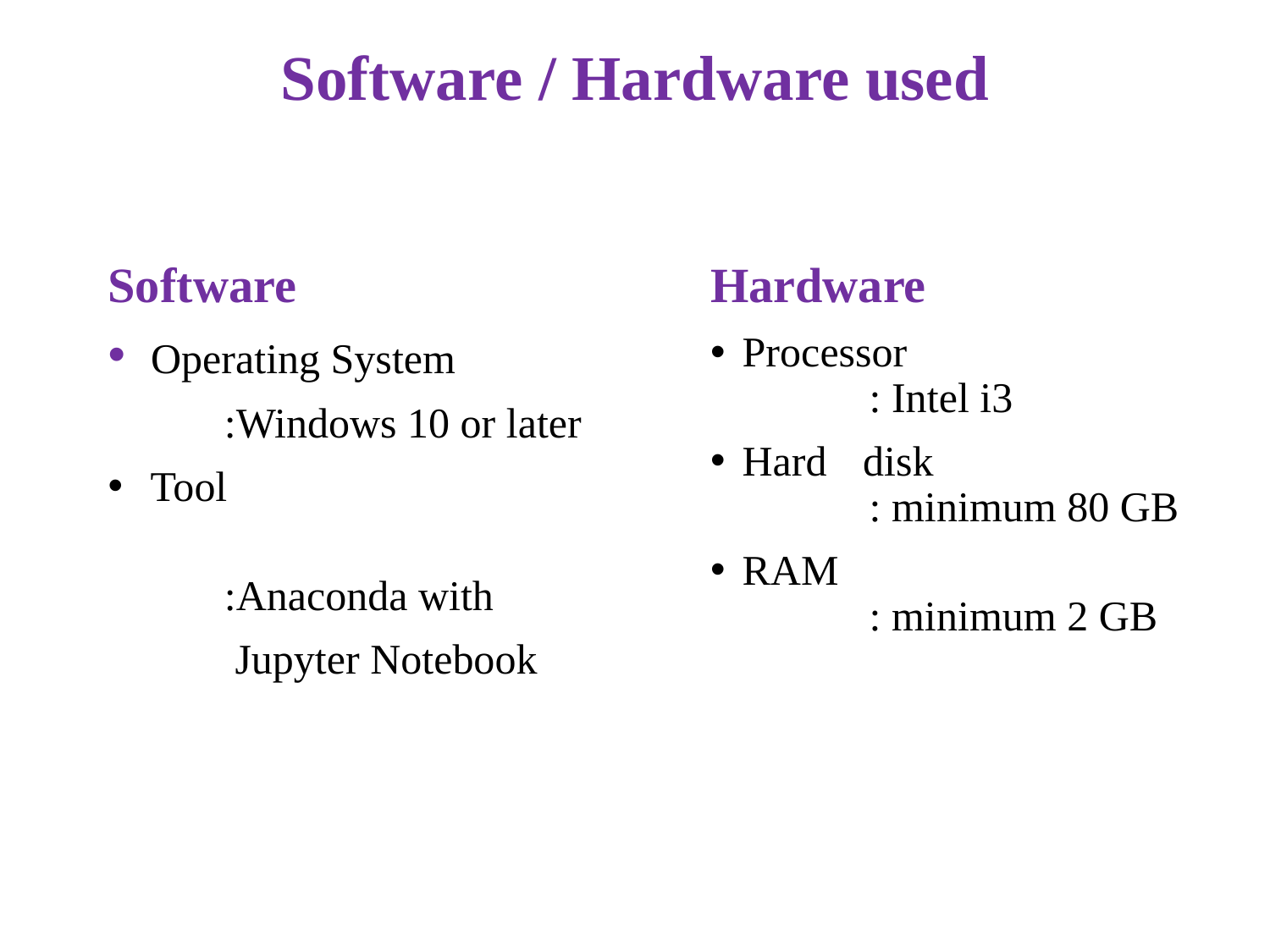

# Software / Hardware used
Software
 Operating System
           :Windows 10 or later
 Tool
           :Anaconda with
            Jupyter Notebook

Hardware
Processor   			: Intel i3
Hard disk   			: minimum 80 GB
RAM        			: minimum 2 GB